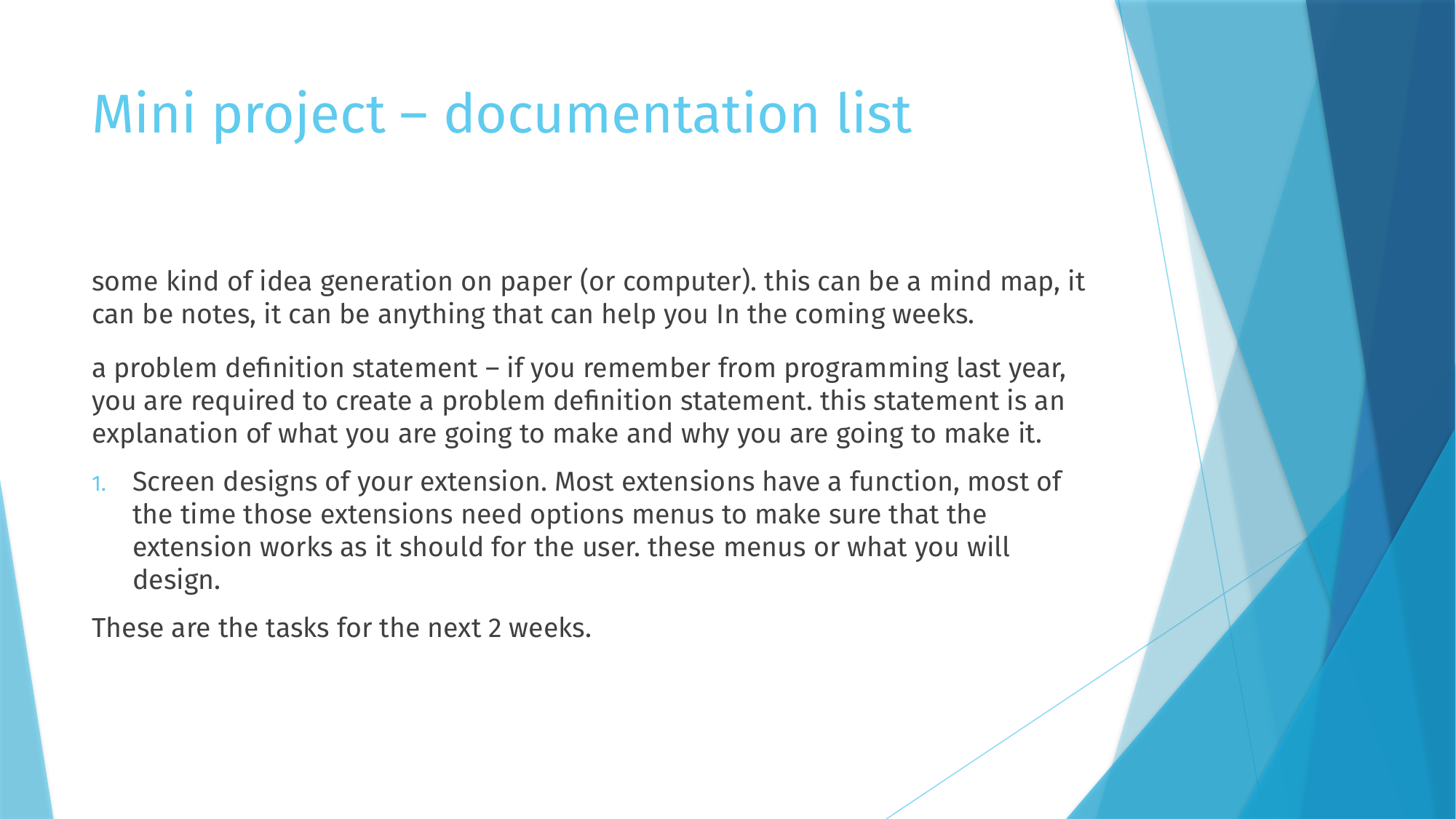

# Mini project – documentation list
some kind of idea generation on paper (or computer). this can be a mind map, it can be notes, it can be anything that can help you In the coming weeks.
a problem definition statement – if you remember from programming last year, you are required to create a problem definition statement. this statement is an explanation of what you are going to make and why you are going to make it.
Screen designs of your extension. Most extensions have a function, most of the time those extensions need options menus to make sure that the extension works as it should for the user. these menus or what you will design.
These are the tasks for the next 2 weeks.